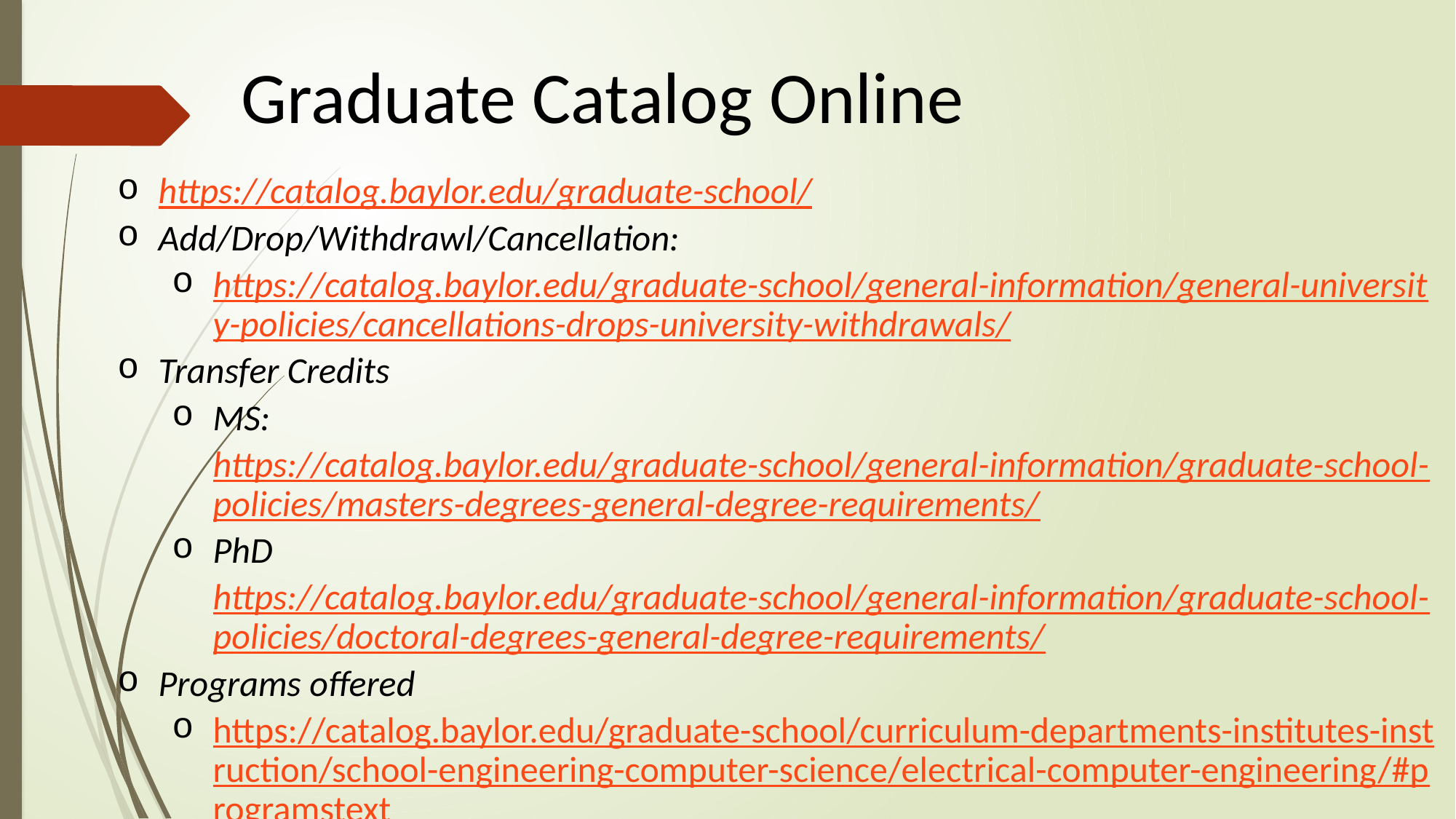

Graduate Catalog Online
https://catalog.baylor.edu/graduate-school/
Add/Drop/Withdrawl/Cancellation:
https://catalog.baylor.edu/graduate-school/general-information/general-university-policies/cancellations-drops-university-withdrawals/
Transfer Credits
MS: https://catalog.baylor.edu/graduate-school/general-information/graduate-school-policies/masters-degrees-general-degree-requirements/
PhD https://catalog.baylor.edu/graduate-school/general-information/graduate-school-policies/doctoral-degrees-general-degree-requirements/
Programs offered
https://catalog.baylor.edu/graduate-school/curriculum-departments-institutes-instruction/school-engineering-computer-science/electrical-computer-engineering/#programstext